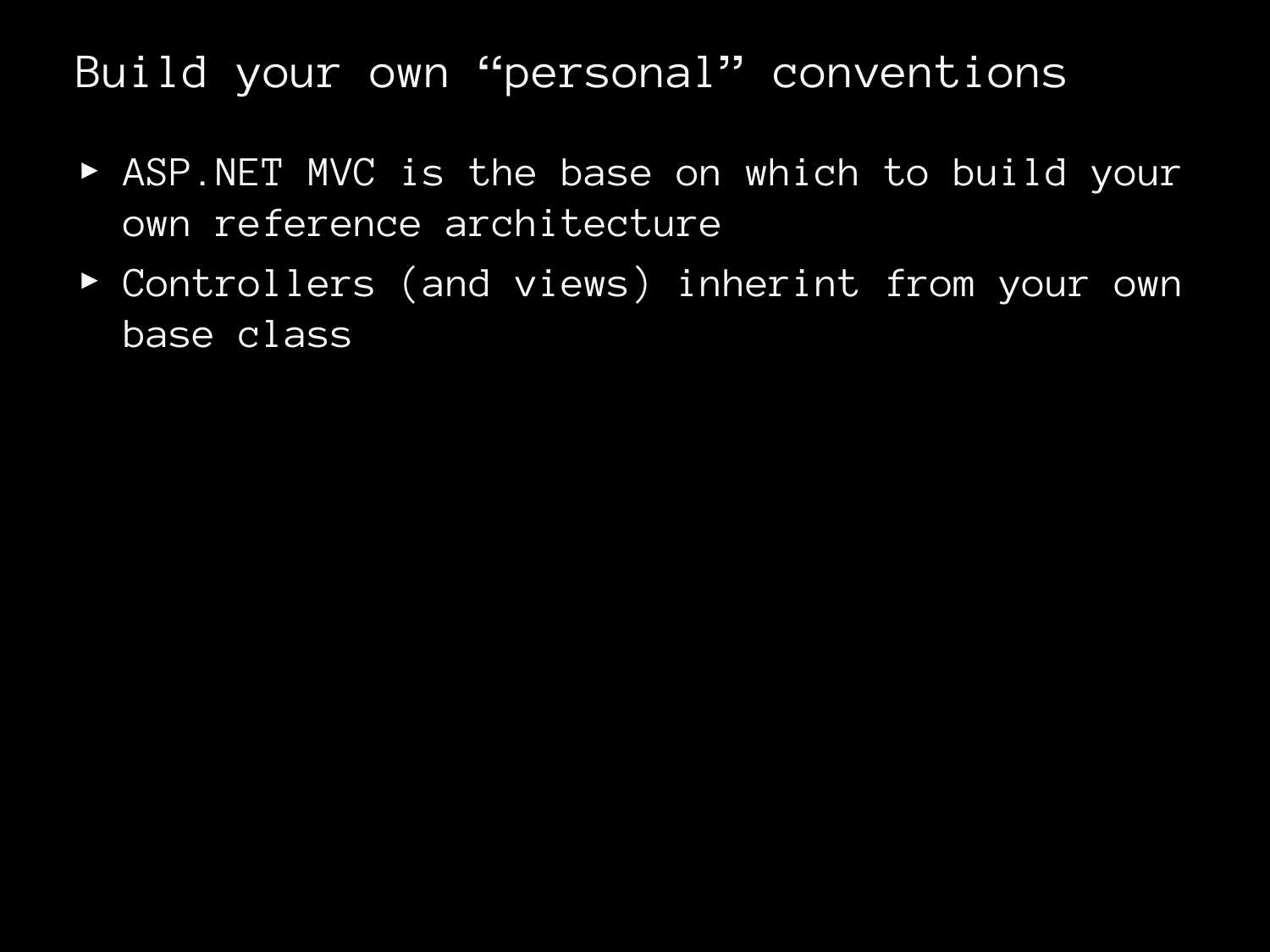

# Build your own “personal” conventions
ASP.NET MVC is the base on which to build your own reference architecture
Controllers (and views) inherint from your own base class